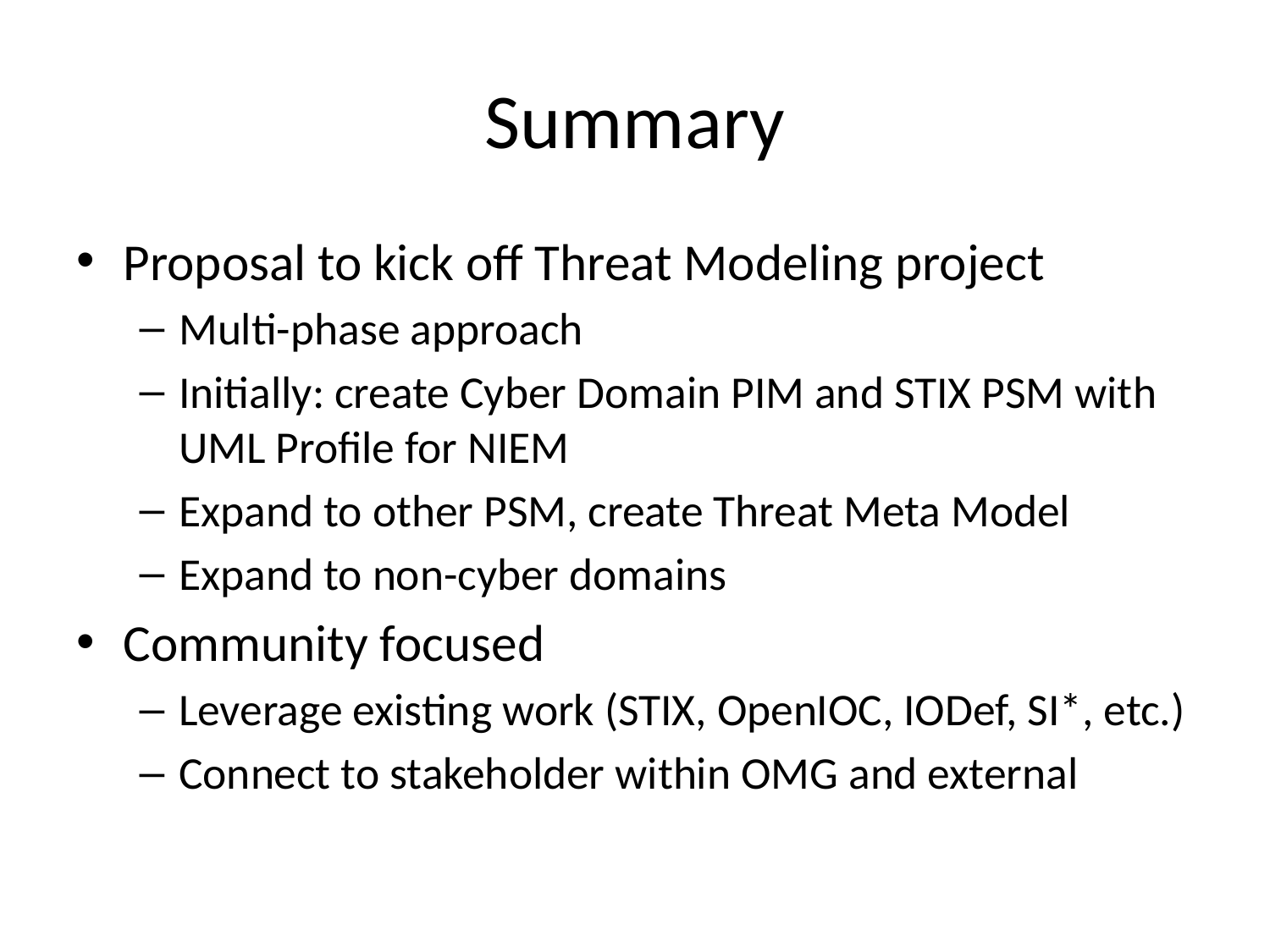

# Summary
Proposal to kick off Threat Modeling project
Multi-phase approach
Initially: create Cyber Domain PIM and STIX PSM with UML Profile for NIEM
Expand to other PSM, create Threat Meta Model
Expand to non-cyber domains
Community focused
Leverage existing work (STIX, OpenIOC, IODef, SI*, etc.)
Connect to stakeholder within OMG and external